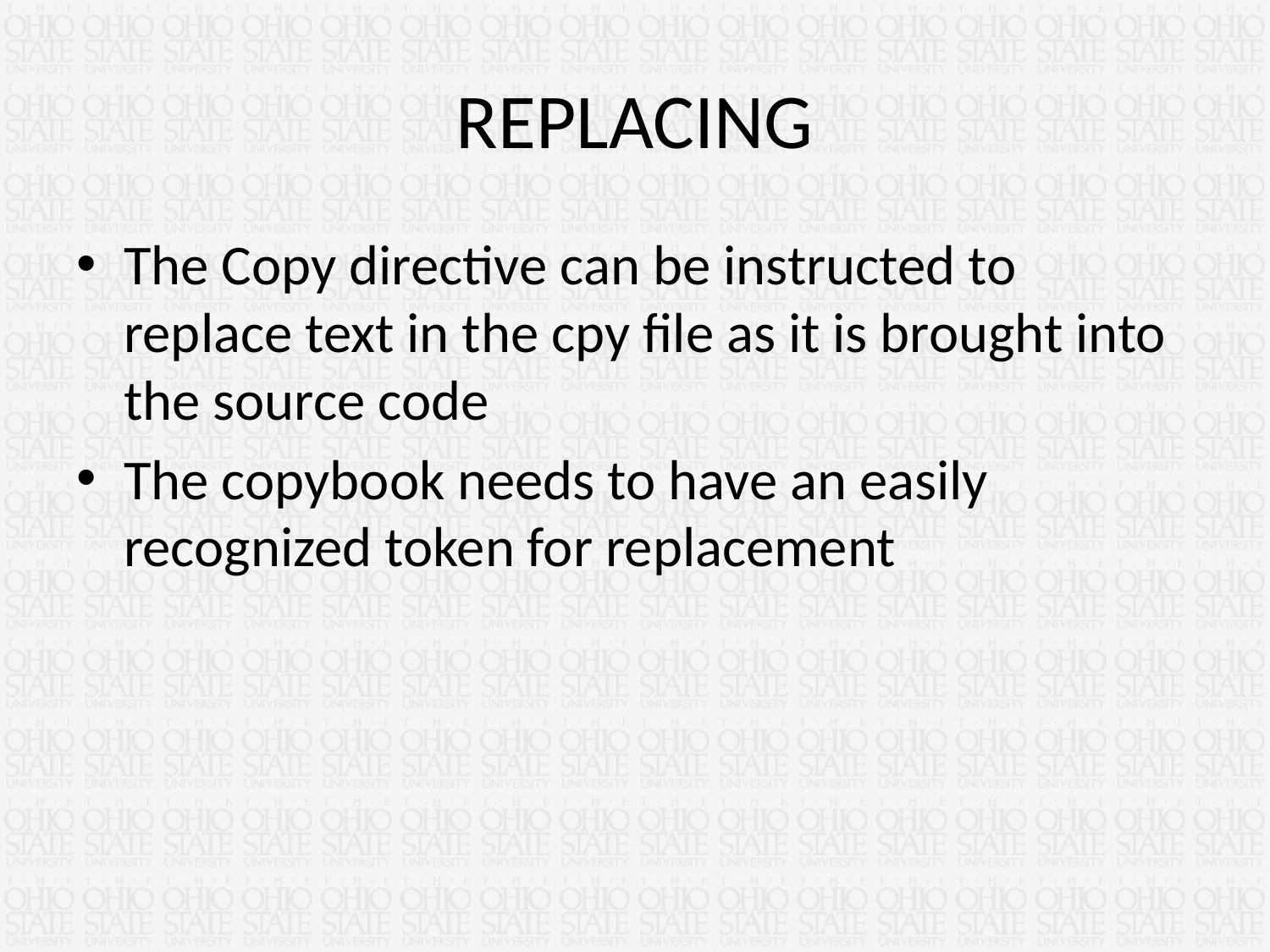

# REPLACING
The Copy directive can be instructed to replace text in the cpy file as it is brought into the source code
The copybook needs to have an easily recognized token for replacement